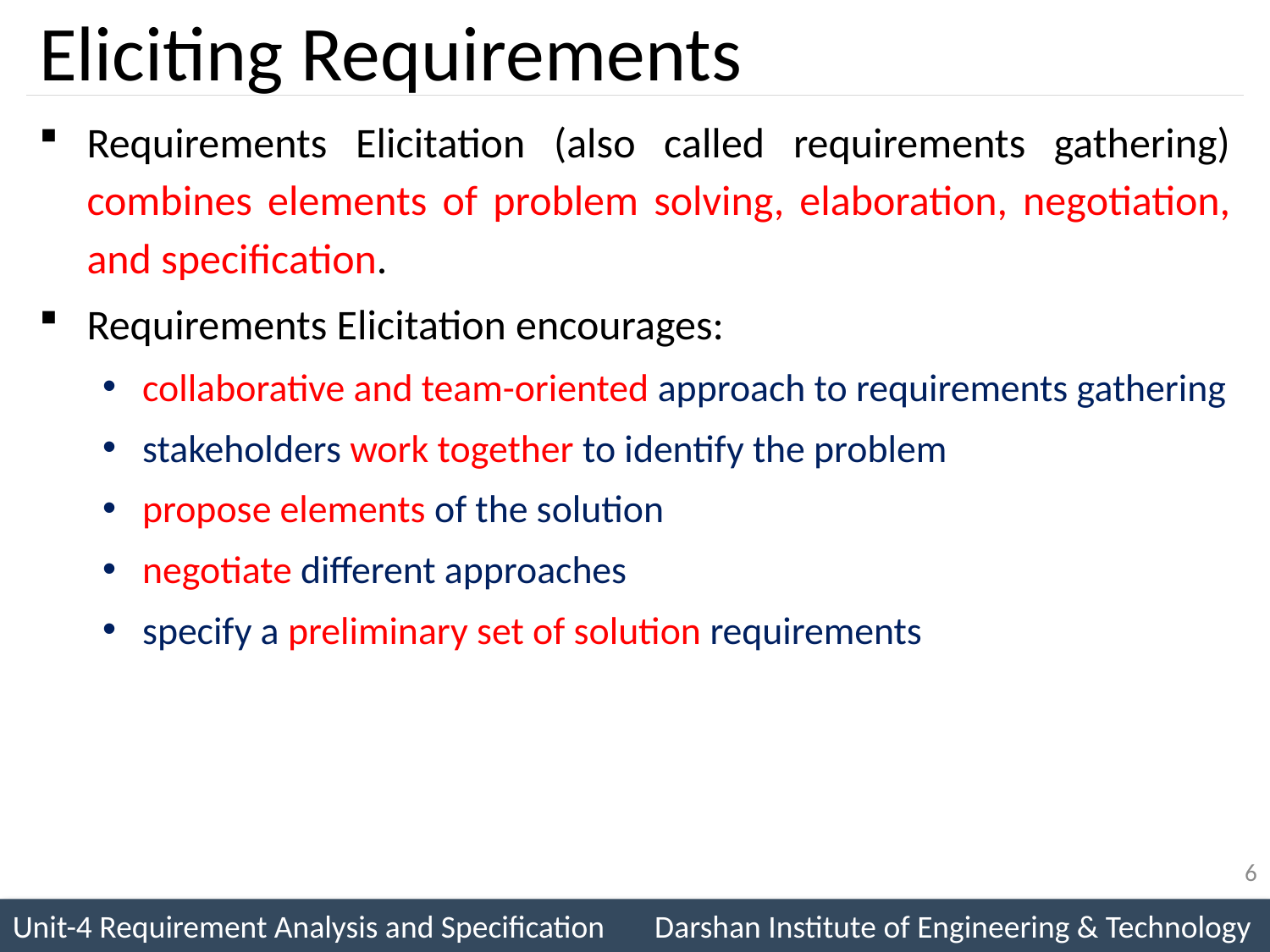

# Eliciting Requirements
Requirements Elicitation (also called requirements gathering) combines elements of problem solving, elaboration, negotiation, and specification.
Requirements Elicitation encourages:
collaborative and team-oriented approach to requirements gathering
stakeholders work together to identify the problem
propose elements of the solution
negotiate different approaches
specify a preliminary set of solution requirements
6